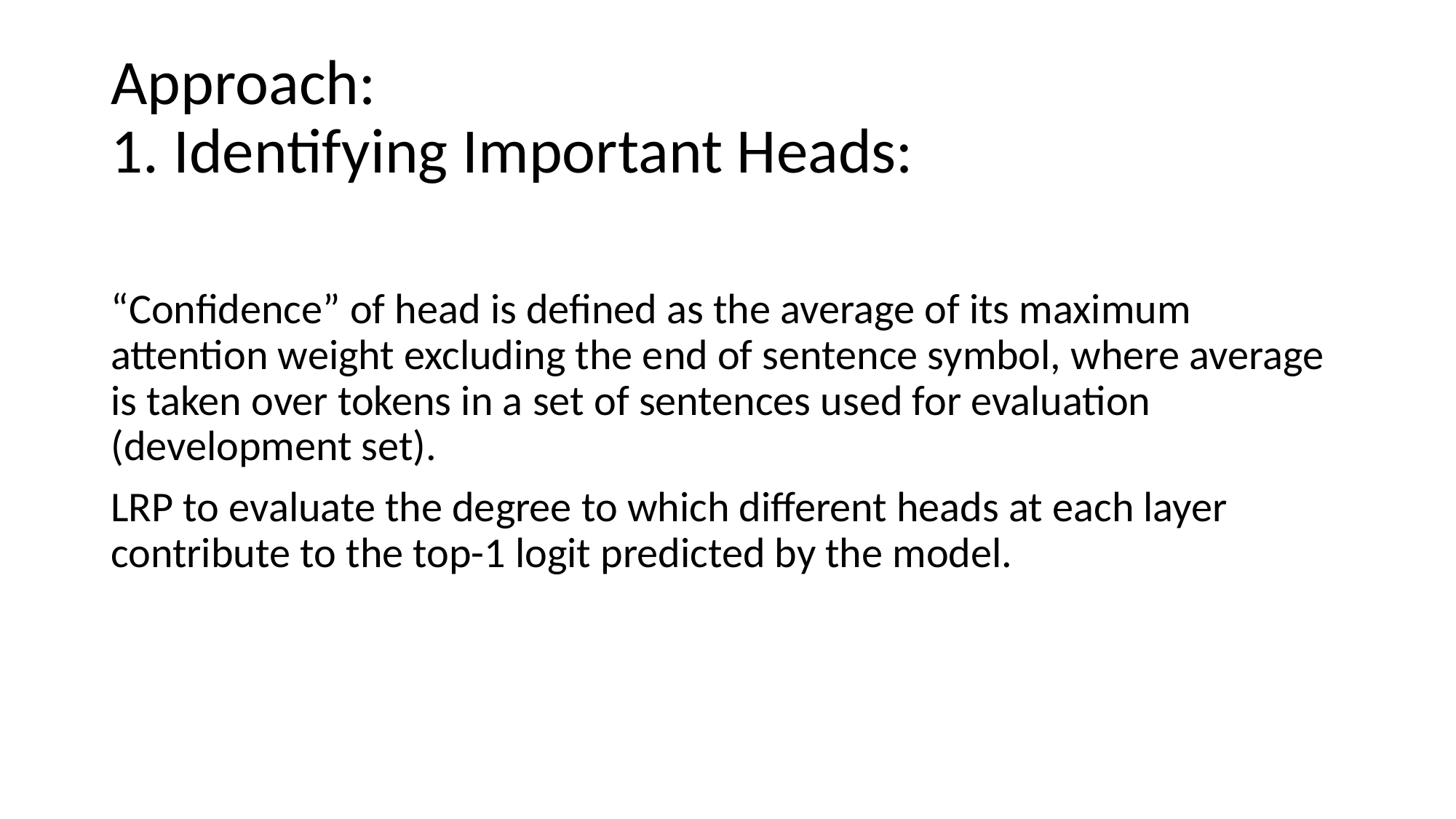

# Approach: 1. Identifying Important Heads:
“Confidence” of head is defined as the average of its maximum attention weight excluding the end of sentence symbol, where average is taken over tokens in a set of sentences used for evaluation (development set).
LRP to evaluate the degree to which different heads at each layer contribute to the top-1 logit predicted by the model.